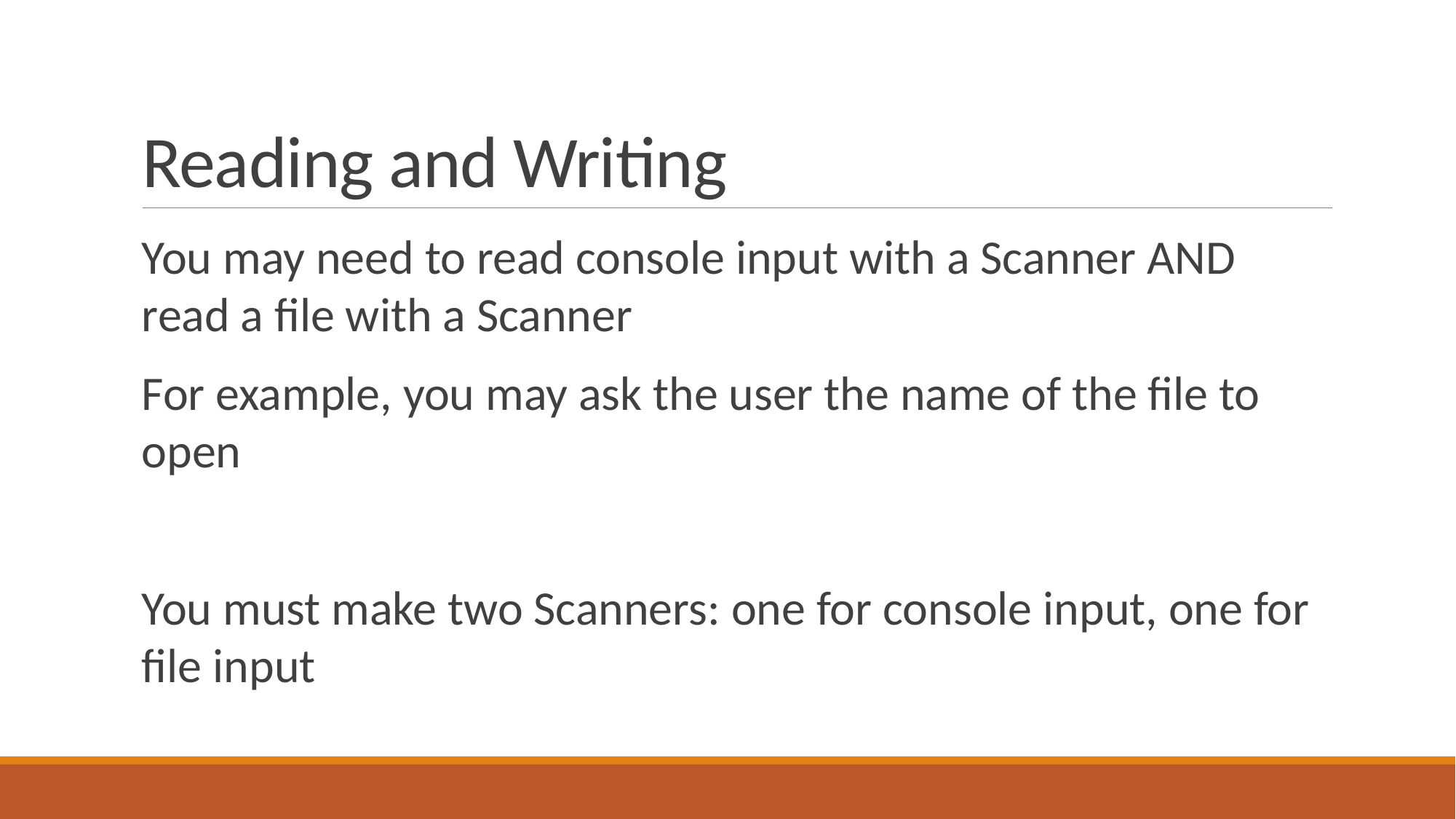

# Reading and Writing
You may need to read console input with a Scanner AND read a file with a Scanner
For example, you may ask the user the name of the file to open

You must make two Scanners: one for console input, one for file input